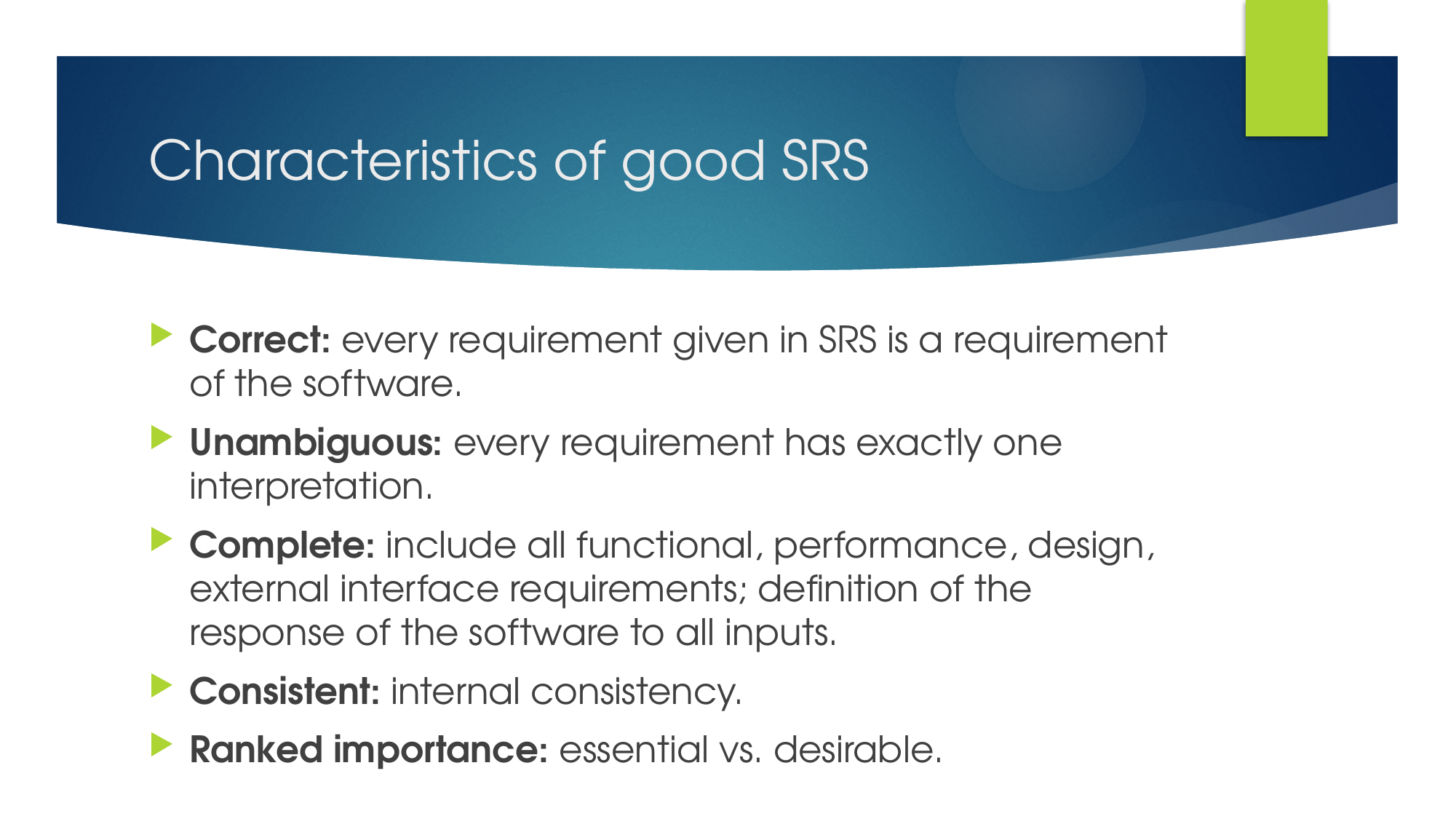

# Characteristics of good SRS
Correct: every requirement given in SRS is a requirement of the software.
Unambiguous: every requirement has exactly one interpretation.
Complete: include all functional, performance, design, external interface requirements; definition of the response of the software to all inputs.
Consistent: internal consistency.
Ranked importance: essential vs. desirable.